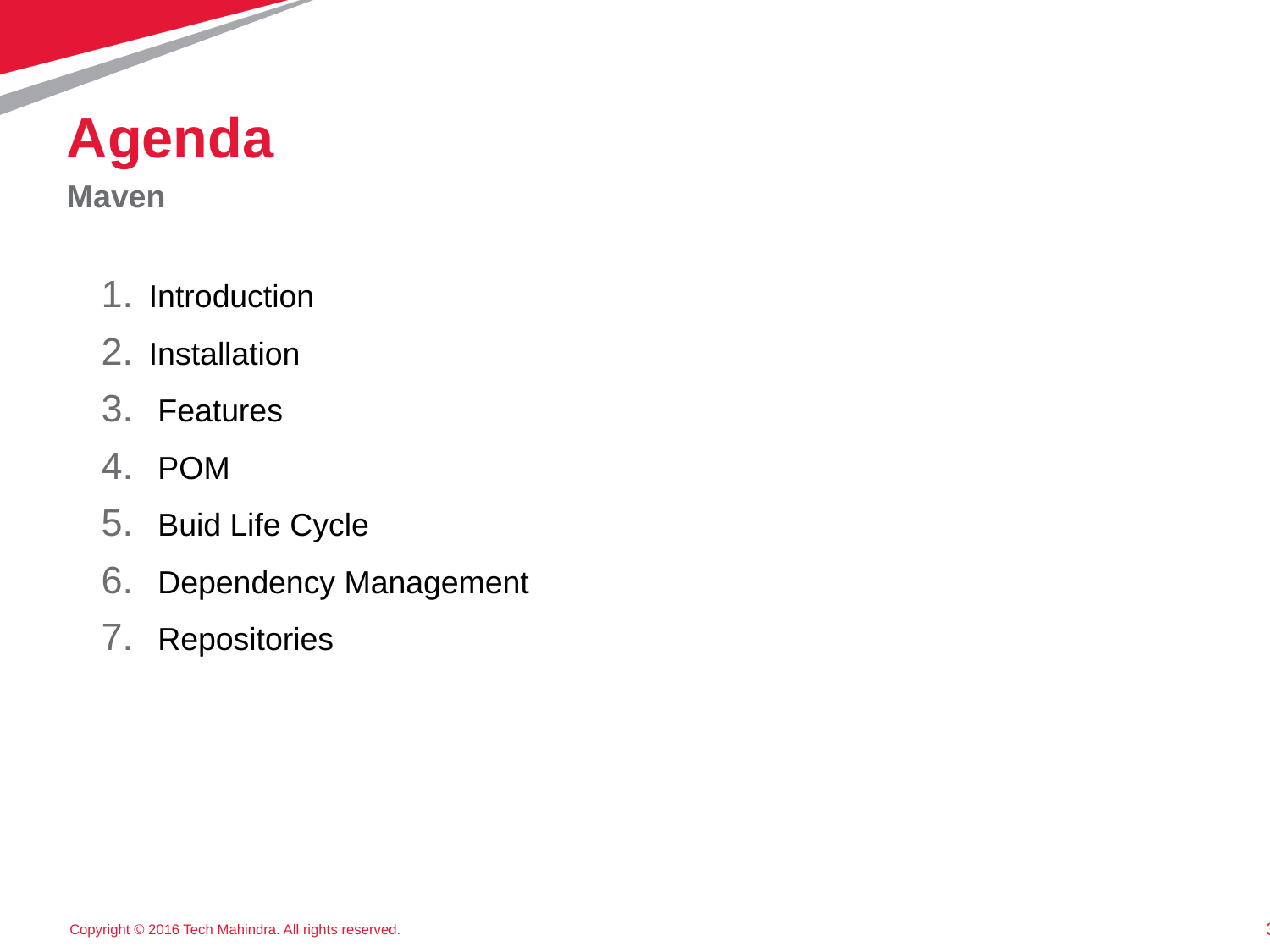

# Agenda
Maven
Introductionnguage Introduction>
Installationes>
 Features
 POM
 Buid Life Cycle
 Dependency Management
 Repositories